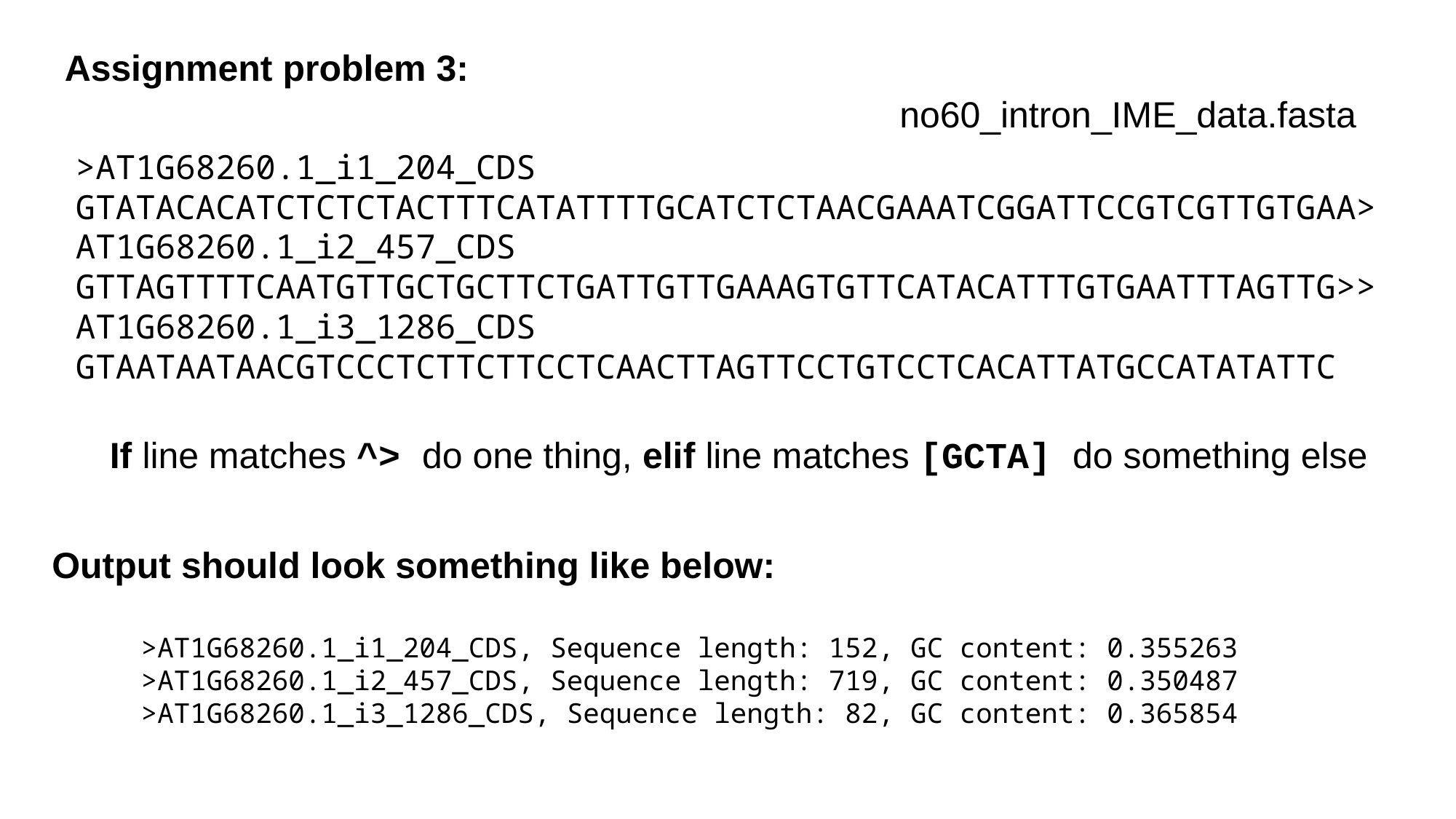

Assignment problem 3:

no60_intron_IME_data.fasta

>AT1G68260.1_i1_204_CDS
GTATACACATCTCTCTACTTTCATATTTTGCATCTCTAACGAAATCGGATTCCGTCGTTGTGAA>AT1G68260.1_i2_457_CDS
GTTAGTTTTCAATGTTGCTGCTTCTGATTGTTGAAAGTGTTCATACATTTGTGAATTTAGTTG>>AT1G68260.1_i3_1286_CDS
GTAATAATAACGTCCCTCTTCTTCCTCAACTTAGTTCCTGTCCTCACATTATGCCATATATTC
If line matches ^> do one thing, elif line matches [GCTA] do something else
Output should look something like below:
>AT1G68260.1_i1_204_CDS, Sequence length: 152, GC content: 0.355263
>AT1G68260.1_i2_457_CDS, Sequence length: 719, GC content: 0.350487
>AT1G68260.1_i3_1286_CDS, Sequence length: 82, GC content: 0.365854